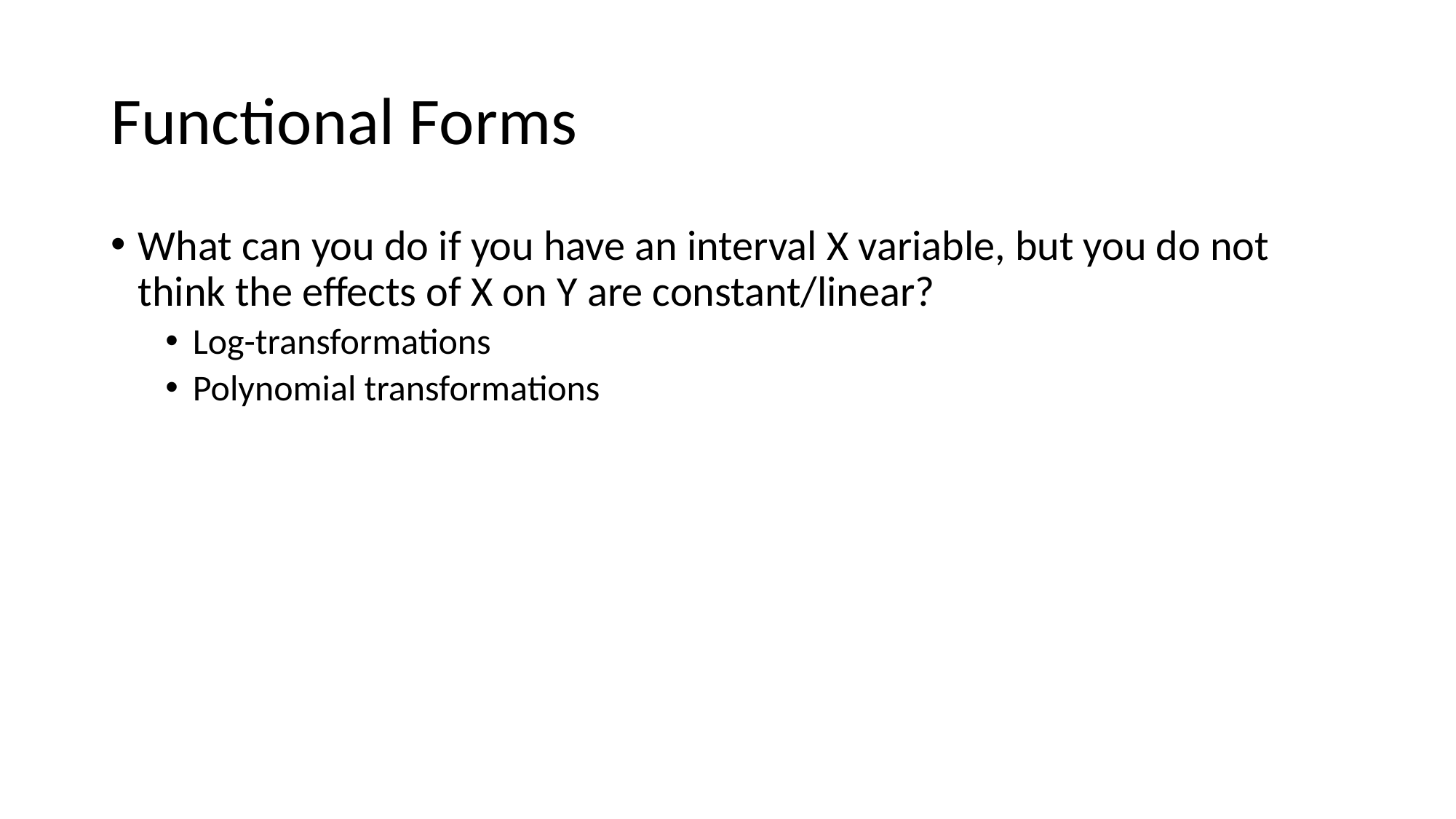

# Functional Forms
What can you do if you have an interval X variable, but you do not think the effects of X on Y are constant/linear?
Log-transformations
Polynomial transformations